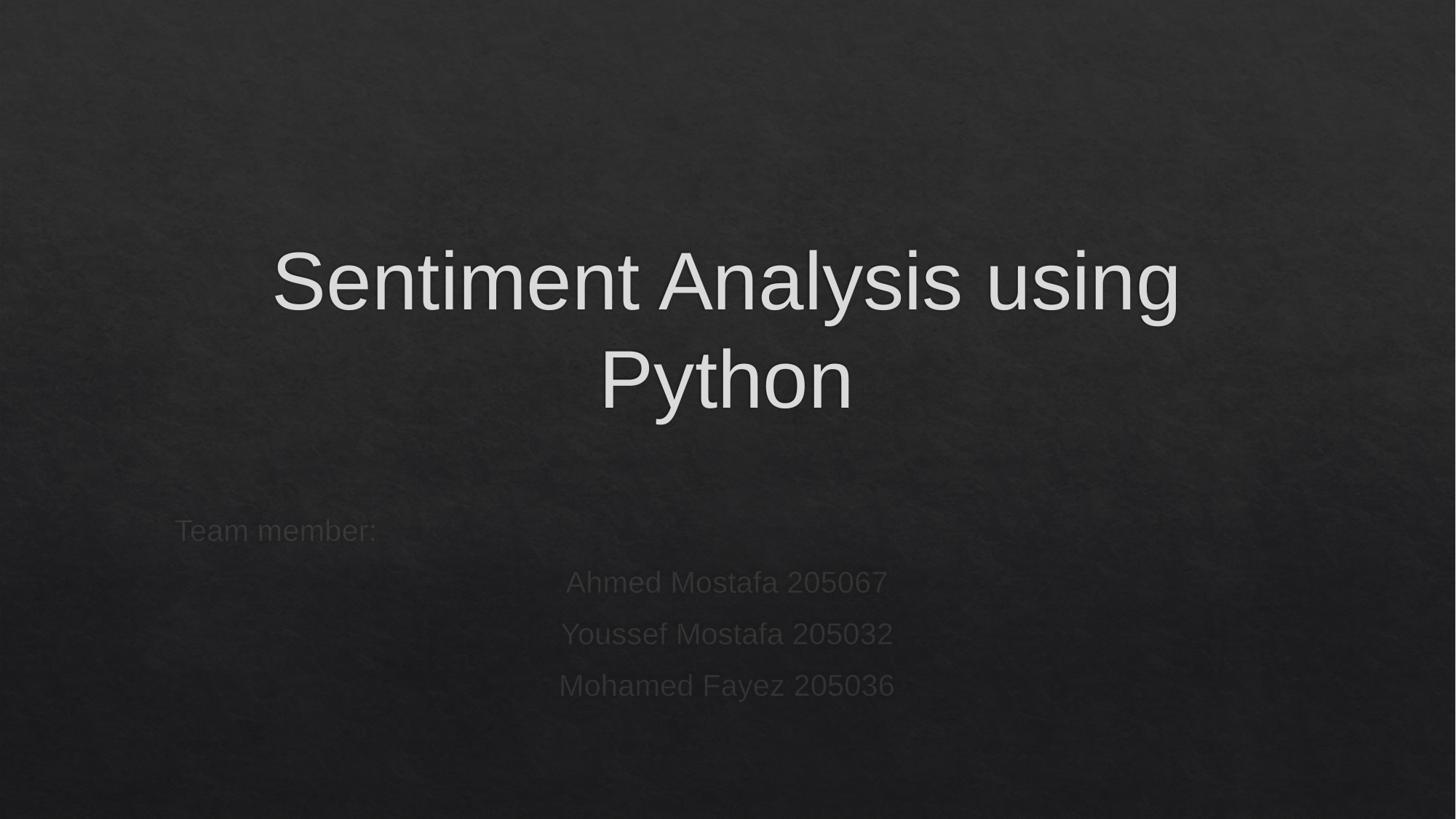

# Sentiment Analysis using Python
Team member:
Ahmed Mostafa 205067
Youssef Mostafa 205032
Mohamed Fayez 205036